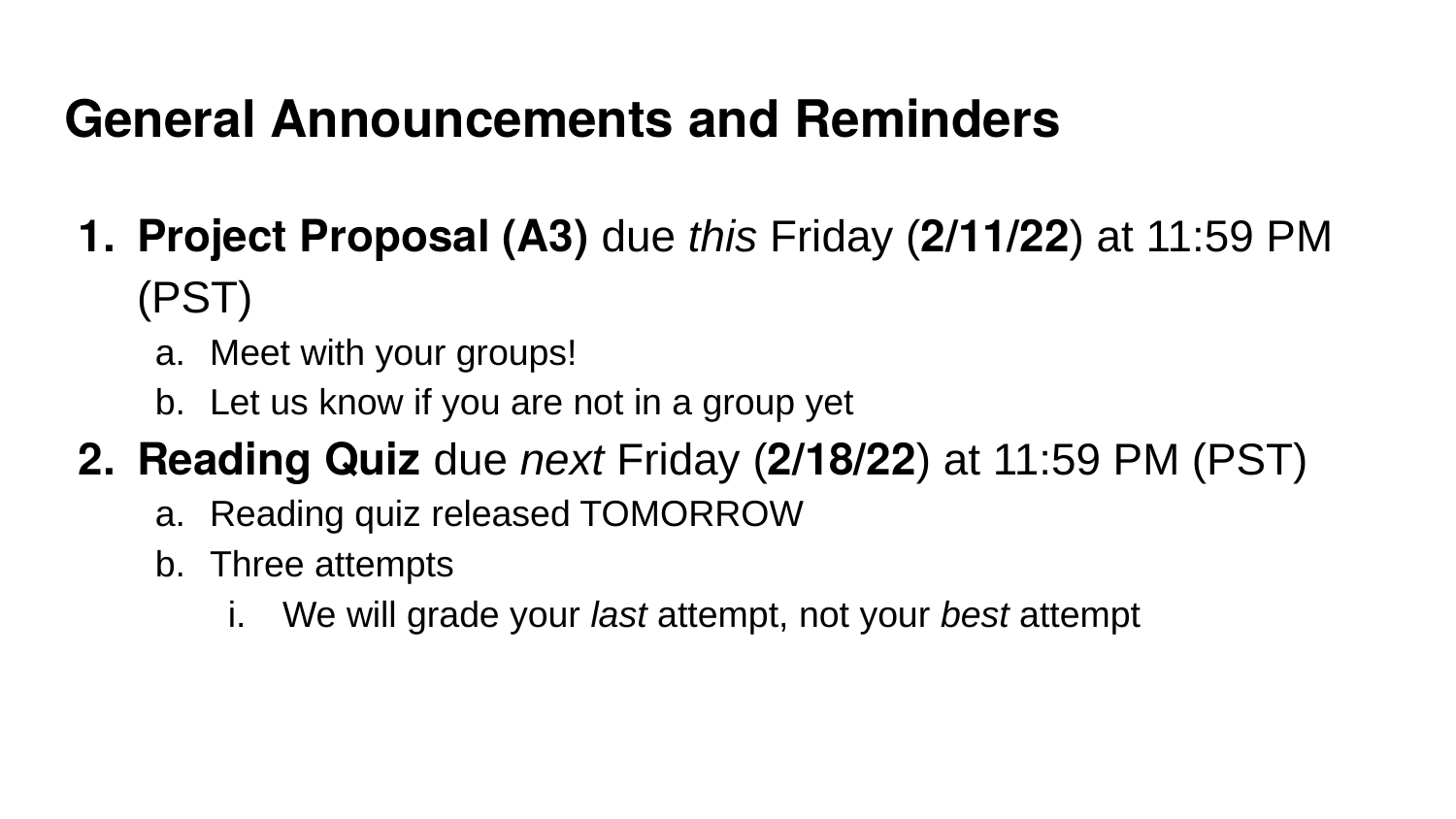

# General Announcements and Reminders
Project Proposal (A3) due this Friday (2/11/22) at 11:59 PM (PST)
Meet with your groups!
Let us know if you are not in a group yet
Reading Quiz due next Friday (2/18/22) at 11:59 PM (PST)
Reading quiz released TOMORROW
Three attempts
We will grade your last attempt, not your best attempt